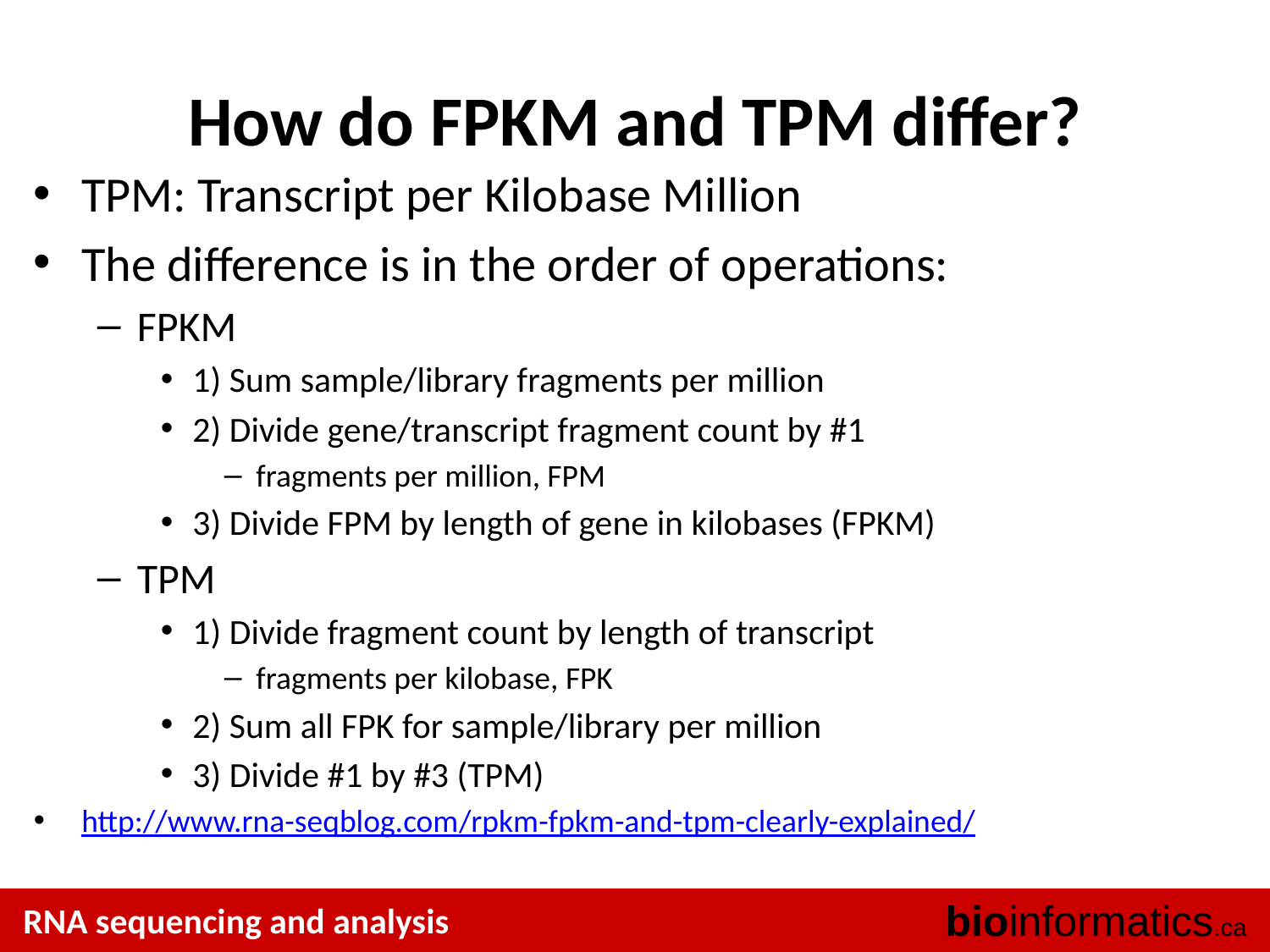

# How do FPKM and TPM differ?
TPM: Transcript per Kilobase Million
The difference is in the order of operations:
FPKM
1) Sum sample/library fragments per million
2) Divide gene/transcript fragment count by #1
fragments per million, FPM
3) Divide FPM by length of gene in kilobases (FPKM)
TPM
1) Divide fragment count by length of transcript
fragments per kilobase, FPK
2) Sum all FPK for sample/library per million
3) Divide #1 by #3 (TPM)
http://www.rna-seqblog.com/rpkm-fpkm-and-tpm-clearly-explained/